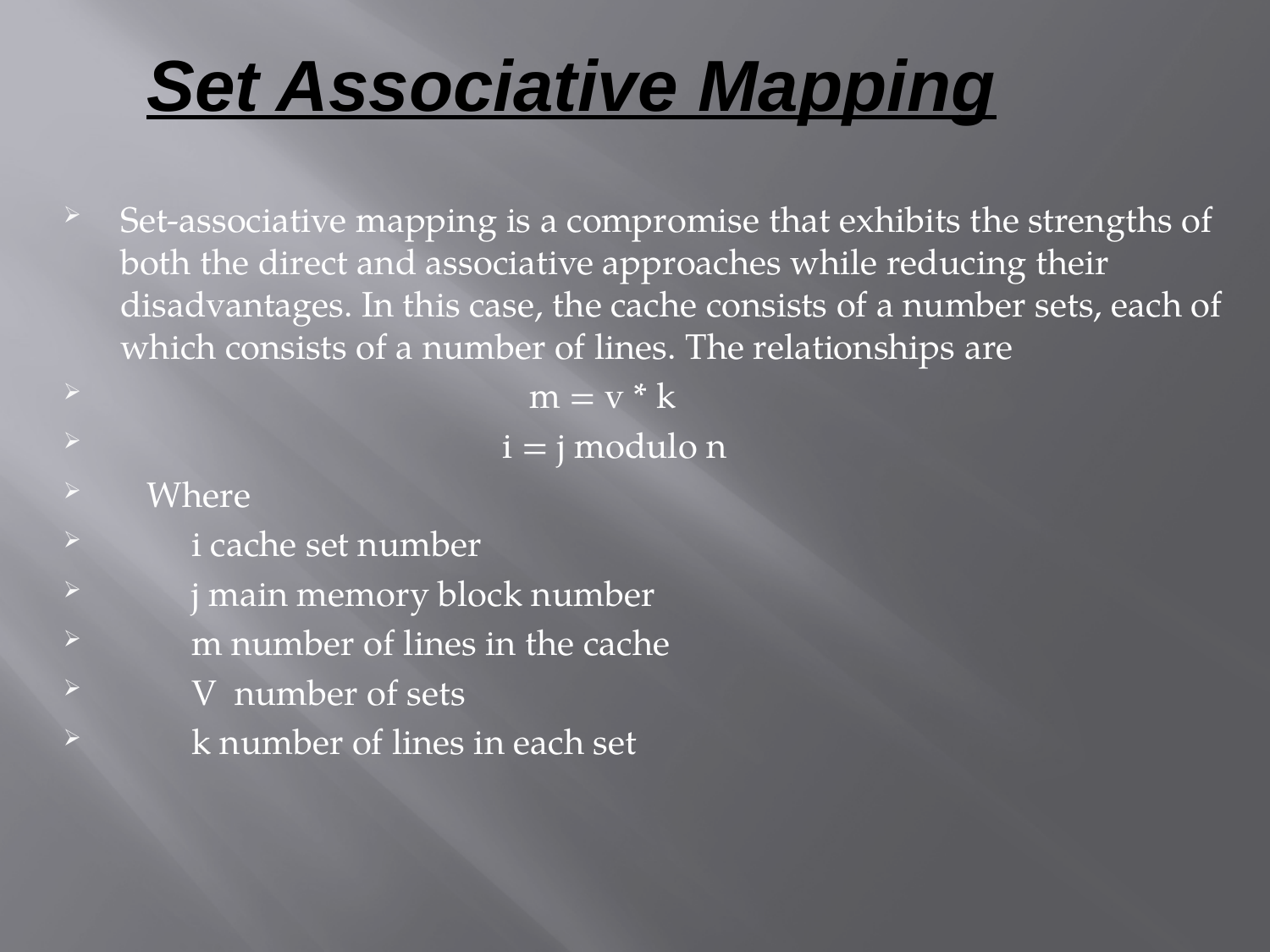

# Set Associative Mapping
Set-associative mapping is a compromise that exhibits the strengths of both the direct and associative approaches while reducing their disadvantages. In this case, the cache consists of a number sets, each of which consists of a number of lines. The relationships are
                                              m = v * k
                                           i = j modulo n
   Where
        i cache set number
        j main memory block number
        m number of lines in the cache
        V  number of sets
        k number of lines in each set